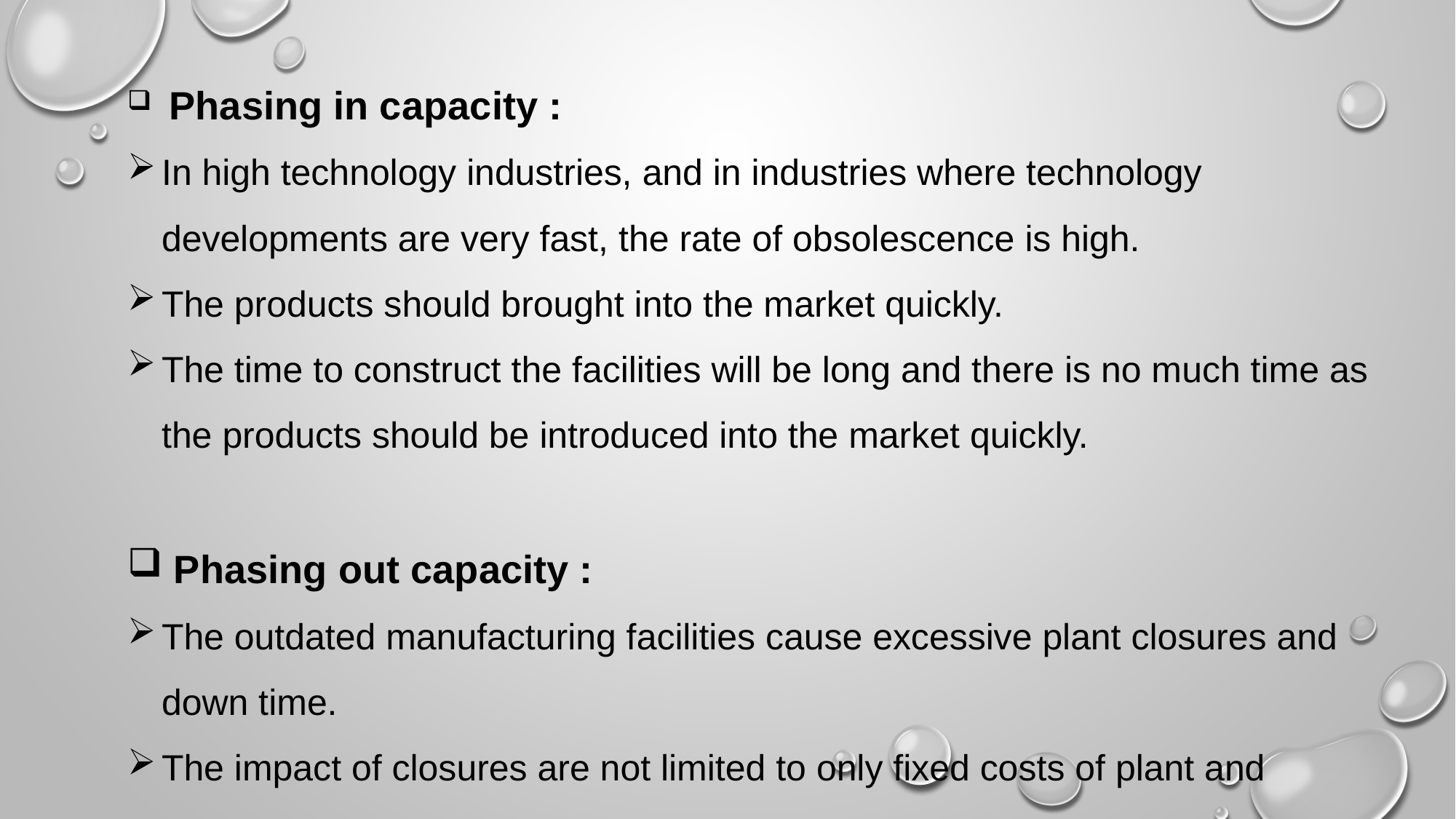

Phasing in capacity :
In high technology industries, and in industries where technology developments are very fast, the rate of obsolescence is high.
The products should brought into the market quickly.
The time to construct the facilities will be long and there is no much time as the products should be introduced into the market quickly.

 Phasing out capacity :
The outdated manufacturing facilities cause excessive plant closures and down time.
The impact of closures are not limited to only fixed costs of plant and machinery.